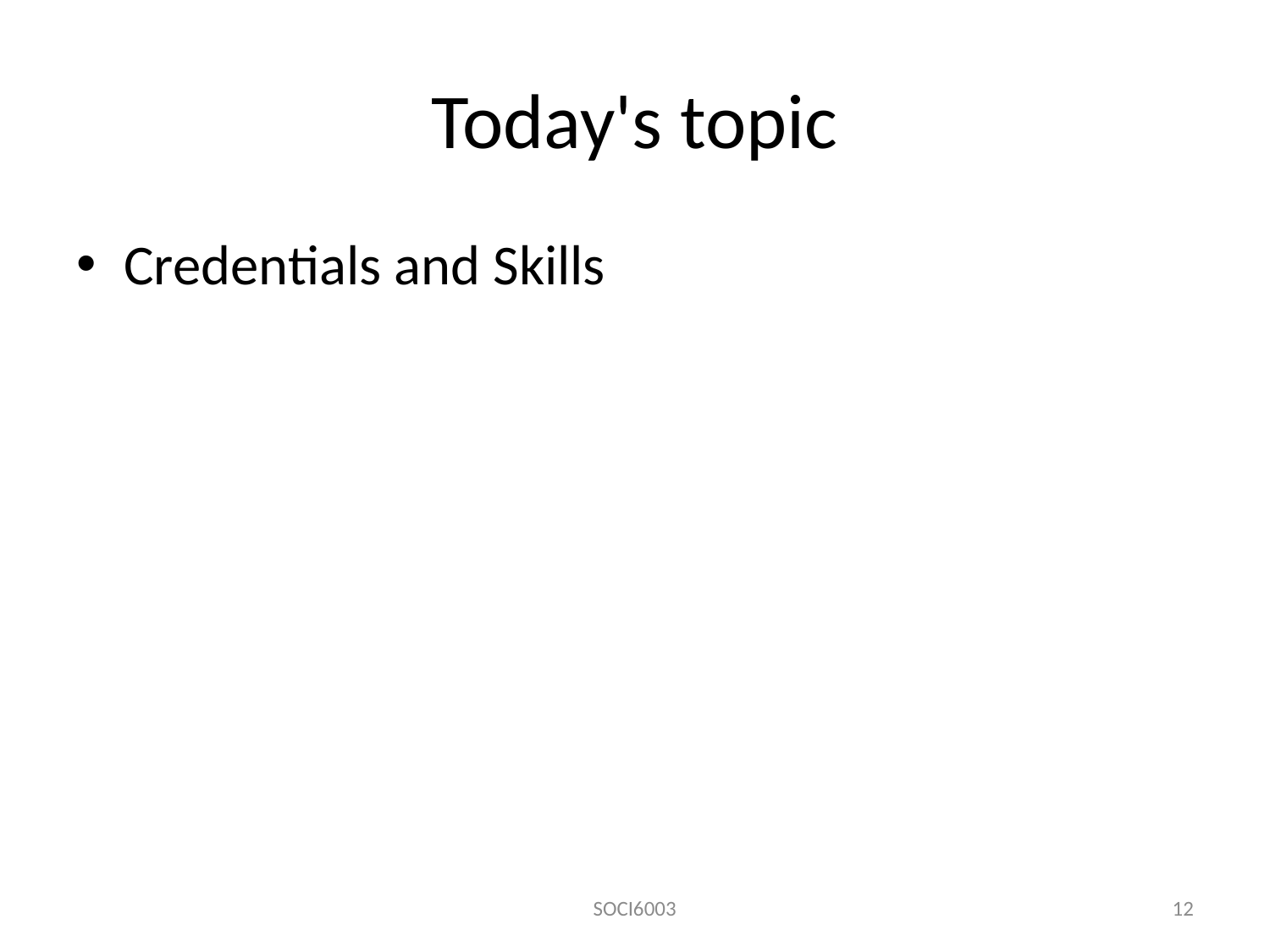

# Today's topic
Credentials and Skills
SOCI6003
12